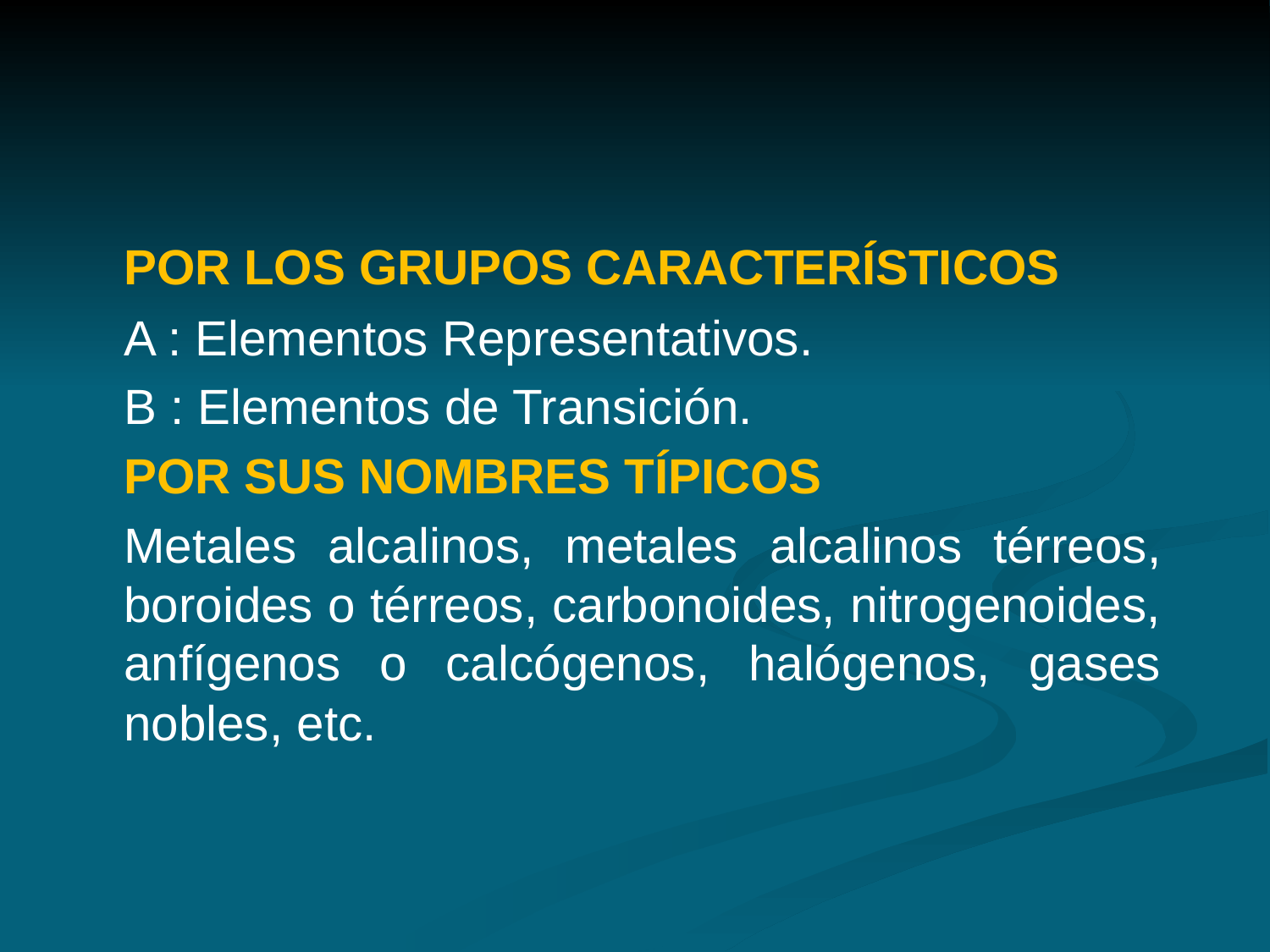

POR LOS GRUPOS CARACTERÍSTICOS
	A : Elementos Representativos.
	B : Elementos de Transición.
	POR SUS NOMBRES TÍPICOS
	Metales alcalinos, metales alcalinos térreos, boroides o térreos, carbonoides, nitrogenoides, anfígenos o calcógenos, halógenos, gases nobles, etc.